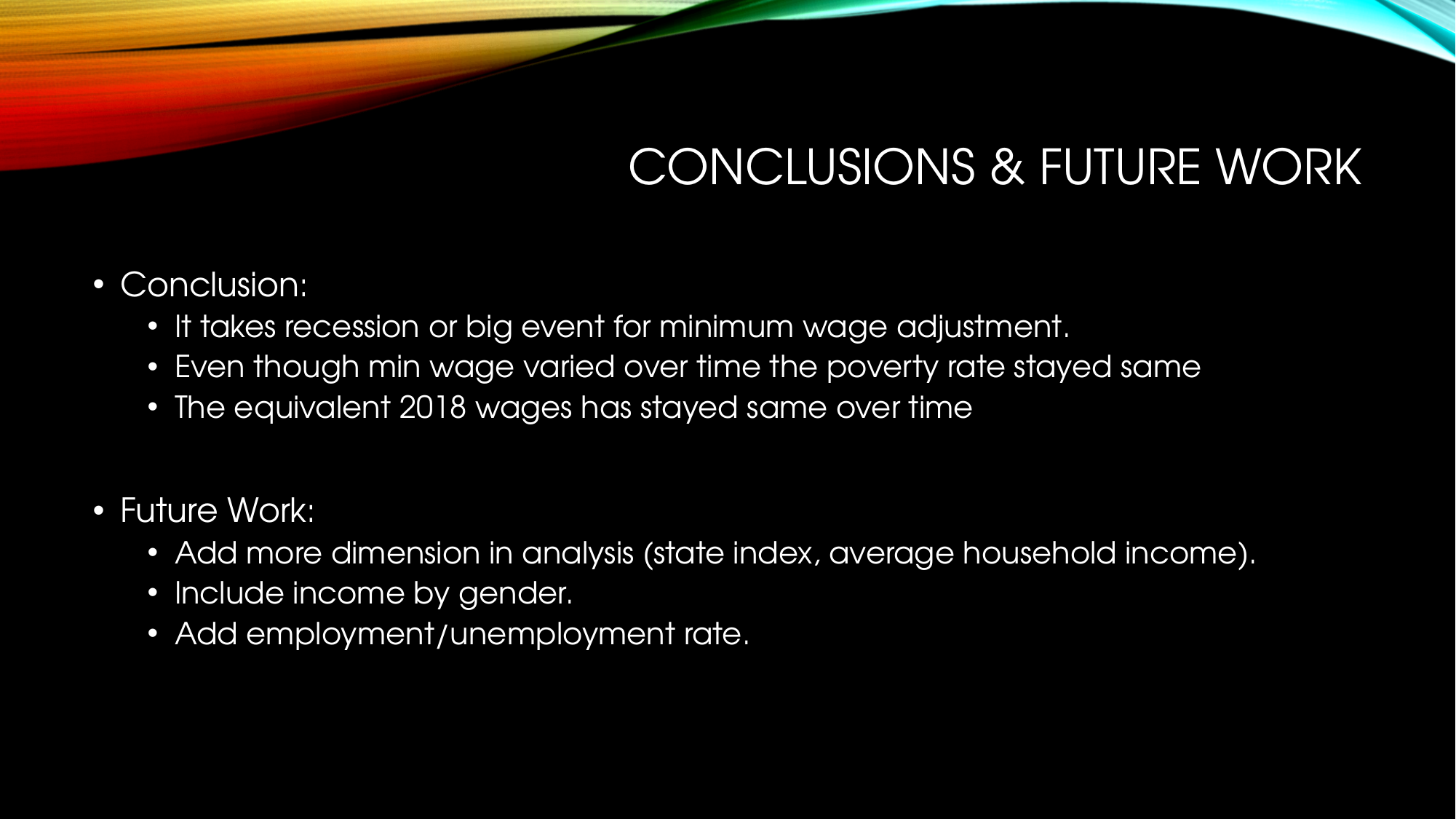

# Conclusions & future work
Conclusion:
It takes recession or big event for minimum wage adjustment.
Even though min wage varied over time the poverty rate stayed same
The equivalent 2018 wages has stayed same over time

Future Work:
Add more dimension in analysis (state index, average household income).
Include income by gender.
Add employment/unemployment rate.